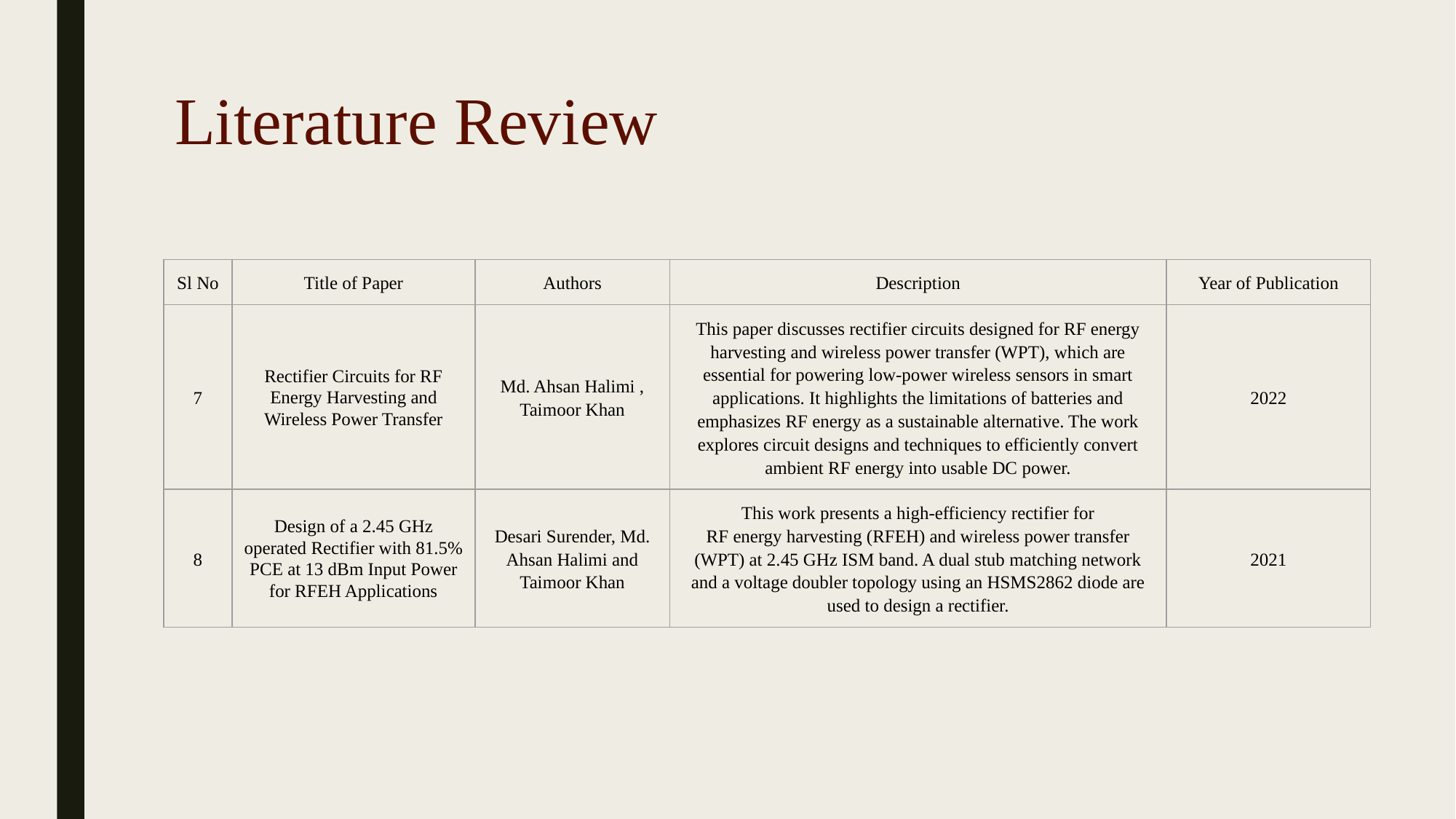

# Literature Review

| Sl No | Title of Paper | Authors | Description | Year of Publication |
| --- | --- | --- | --- | --- |
| 7 | Rectifier Circuits for RF Energy Harvesting and Wireless Power Transfer | Md. Ahsan Halimi , Taimoor Khan | This paper discusses rectifier circuits designed for RF energy harvesting and wireless power transfer (WPT), which are essential for powering low-power wireless sensors in smart applications. It highlights the limitations of batteries and emphasizes RF energy as a sustainable alternative. The work explores circuit designs and techniques to efficiently convert ambient RF energy into usable DC power. | 2022 |
| 8 | Design of a 2.45 GHz operated Rectifier with 81.5% PCE at 13 dBm Input Power for RFEH Applications | Desari Surender, Md. Ahsan Halimi and Taimoor Khan | This work presents a high-efficiency rectifier for RF energy harvesting (RFEH) and wireless power transfer (WPT) at 2.45 GHz ISM band. A dual stub matching network and a voltage doubler topology using an HSMS2862 diode are used to design a rectifier. | 2021 |